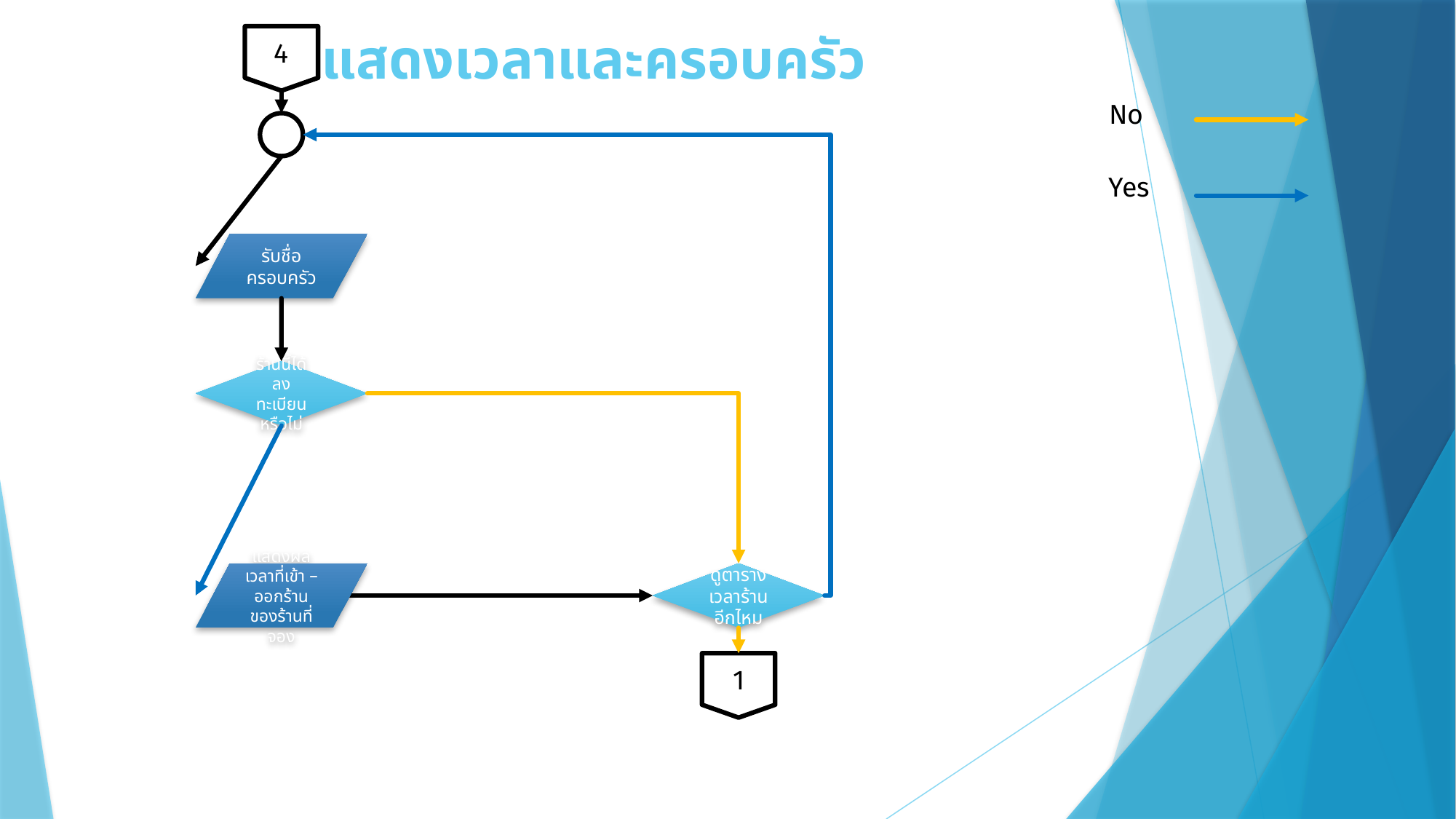

# แสดงเวลาและครอบครัว
4
No

Yes
รับชื่อครอบครัว
ร้านนี้ได้ลงทะเบียนหรือไม่
แสดงผล
เวลาที่เข้า – ออกร้านของร้านที่จอง
ดูตารางเวลาร้านอีกไหม
1